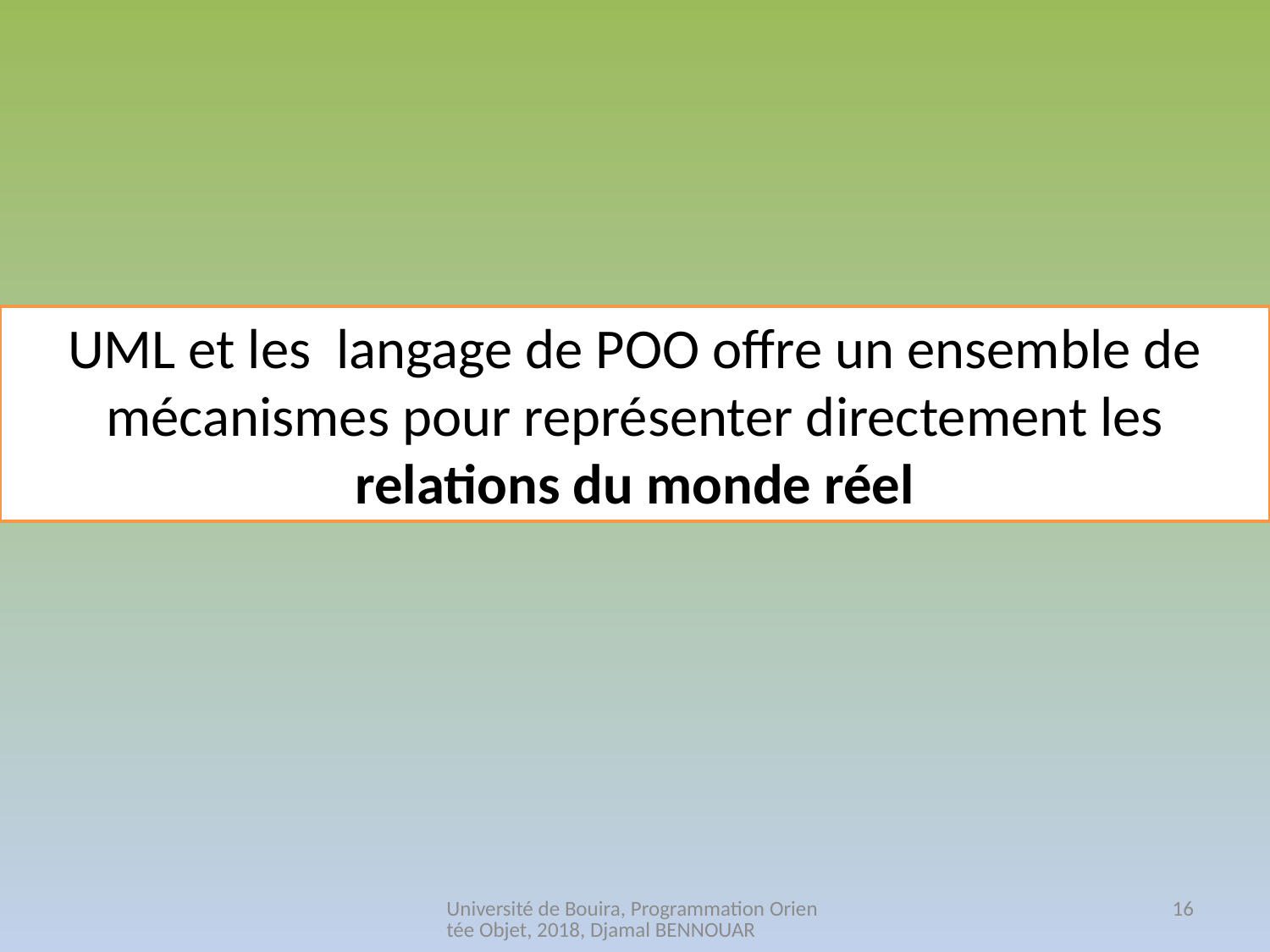

UML et les  langage de POO offre un ensemble de mécanismes pour représenter directement les relations du monde réel
Université de Bouira, Programmation Orientée Objet, 2018, Djamal BENNOUAR
16